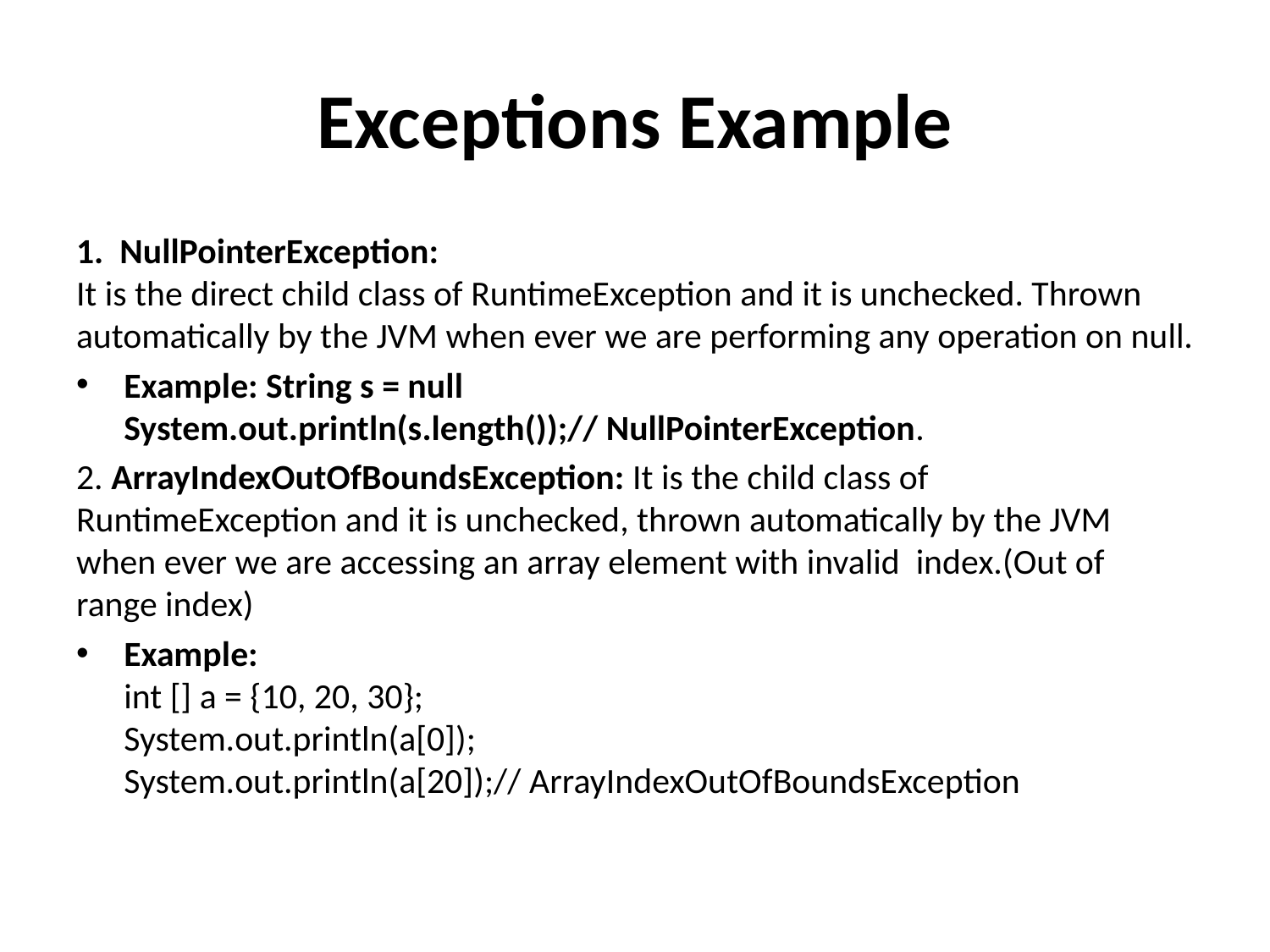

# Exceptions Example
1.  NullPointerException:
It is the direct child class of RuntimeException and it is unchecked. Thrown   automatically by the JVM when ever we are performing any operation on null.
Example: String s = null
System.out.println(s.length());// NullPointerException.
2. ArrayIndexOutOfBoundsException: It is the child class of RuntimeException and it is unchecked, thrown automatically by the JVM when ever we are accessing an array element with invalid  index.(Out of range index)
Example:
int [] a = {10, 20, 30};
System.out.println(a[0]);
System.out.println(a[20]);// ArrayIndexOutOfBoundsException